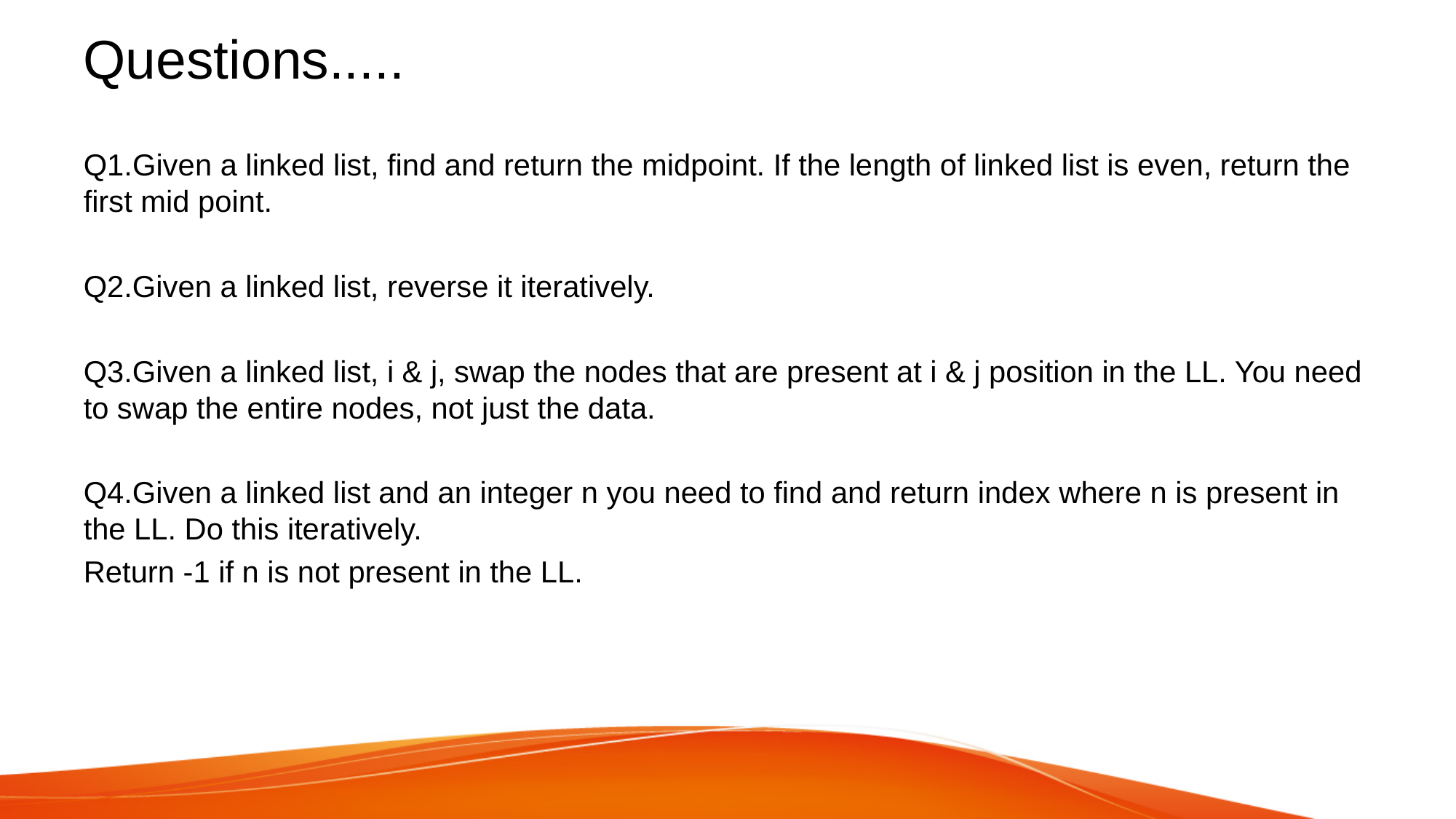

# Questions.....
Q1.Given a linked list, find and return the midpoint. If the length of linked list is even, return the first mid point.

Q2.Given a linked list, reverse it iteratively.

Q3.Given a linked list, i & j, swap the nodes that are present at i & j position in the LL. You need to swap the entire nodes, not just the data.

Q4.Given a linked list and an integer n you need to find and return index where n is present in the LL. Do this iteratively.
Return -1 if n is not present in the LL.